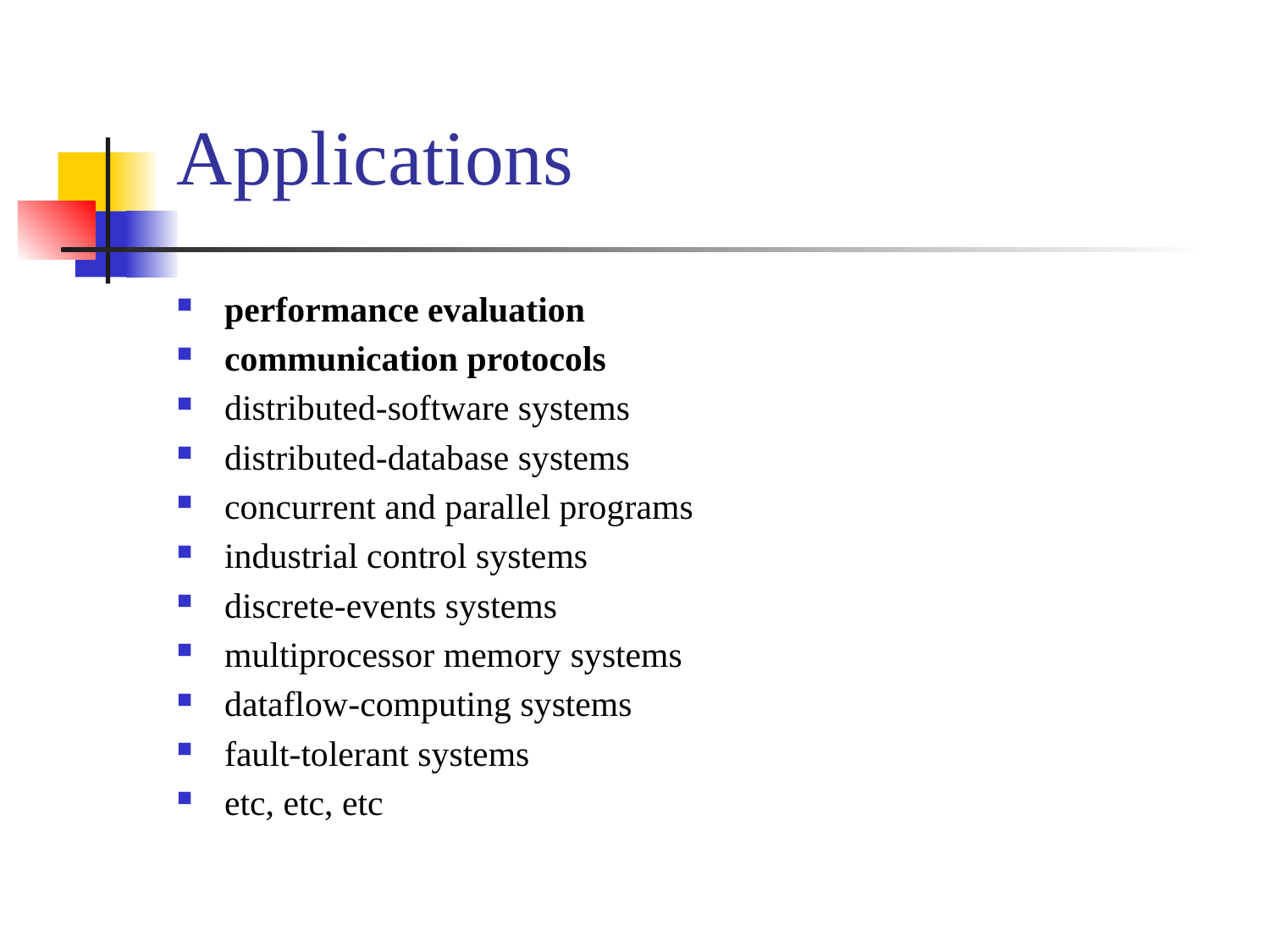

# Applications
performance evaluation
communication protocols
distributed-software systems
distributed-database systems
concurrent and parallel programs
industrial control systems
discrete-events systems
multiprocessor memory systems
dataflow-computing systems
fault-tolerant systems
etc, etc, etc